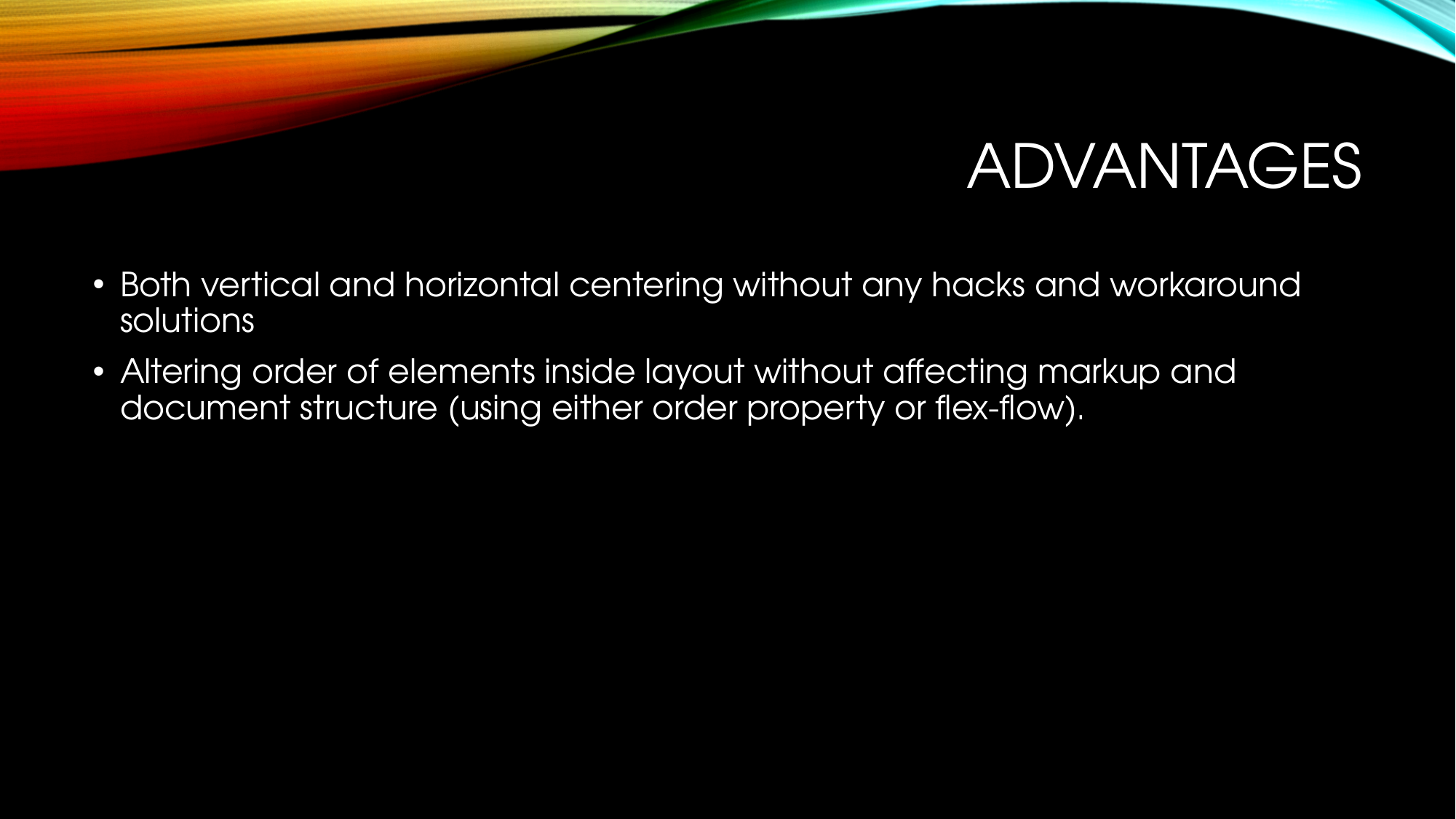

# Advantages
Both vertical and horizontal centering without any hacks and workaround solutions
Altering order of elements inside layout without affecting markup and document structure (using either order property or flex-flow).